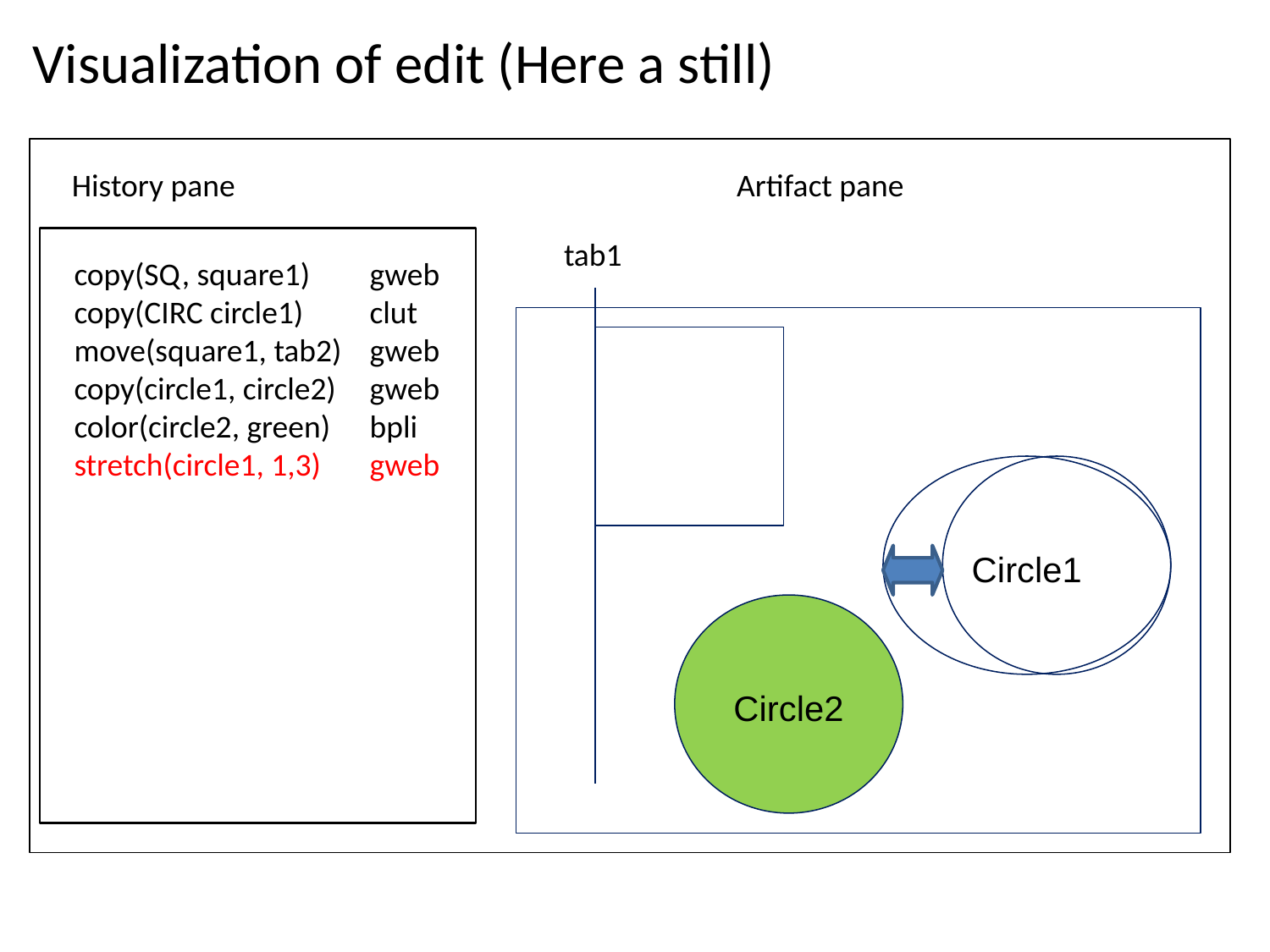

# Visualization of edit (Here a still)

History pane
Artifact pane

tab1
copy(SQ, square1)
copy(CIRC circle1)
move(square1, tab2)
copy(circle1, circle2)
color(circle2, green)
stretch(circle1, 1,3)
gweb
clut
gweb
gweb
bpli
gweb

Circle1

Circle2